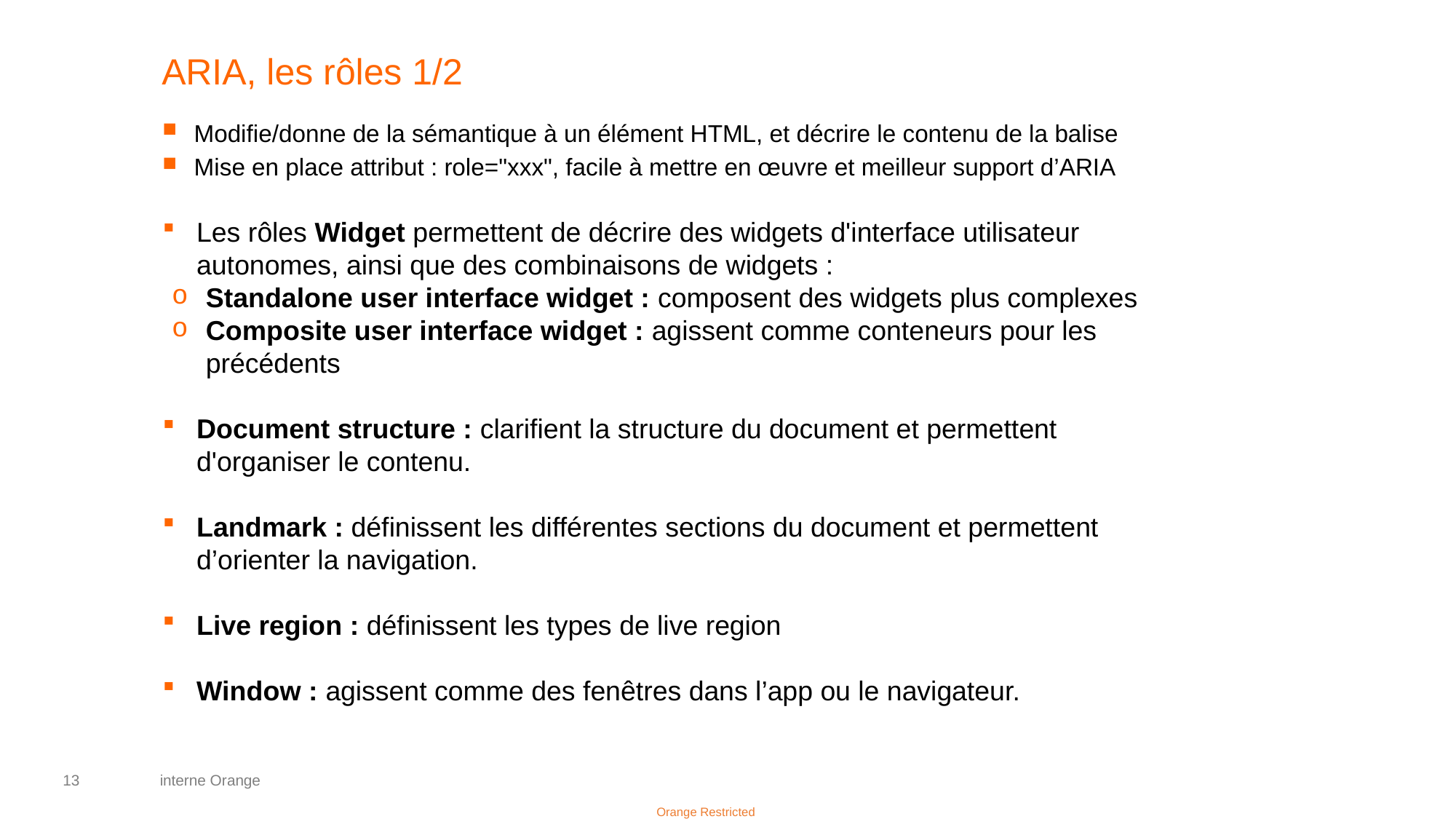

# ARIA, les rôles 1/2
Modifie/donne de la sémantique à un élément HTML, et décrire le contenu de la balise
Mise en place attribut : role="xxx", facile à mettre en œuvre et meilleur support d’ARIA

Les rôles Widget permettent de décrire des widgets d'interface utilisateur autonomes, ainsi que des combinaisons de widgets :
Standalone user interface widget : composent des widgets plus complexes
Composite user interface widget : agissent comme conteneurs pour les précédents

Document structure : clarifient la structure du document et permettent d'organiser le contenu.

Landmark : définissent les différentes sections du document et permettent d’orienter la navigation.

Live region : définissent les types de live region

Window : agissent comme des fenêtres dans l’app ou le navigateur.